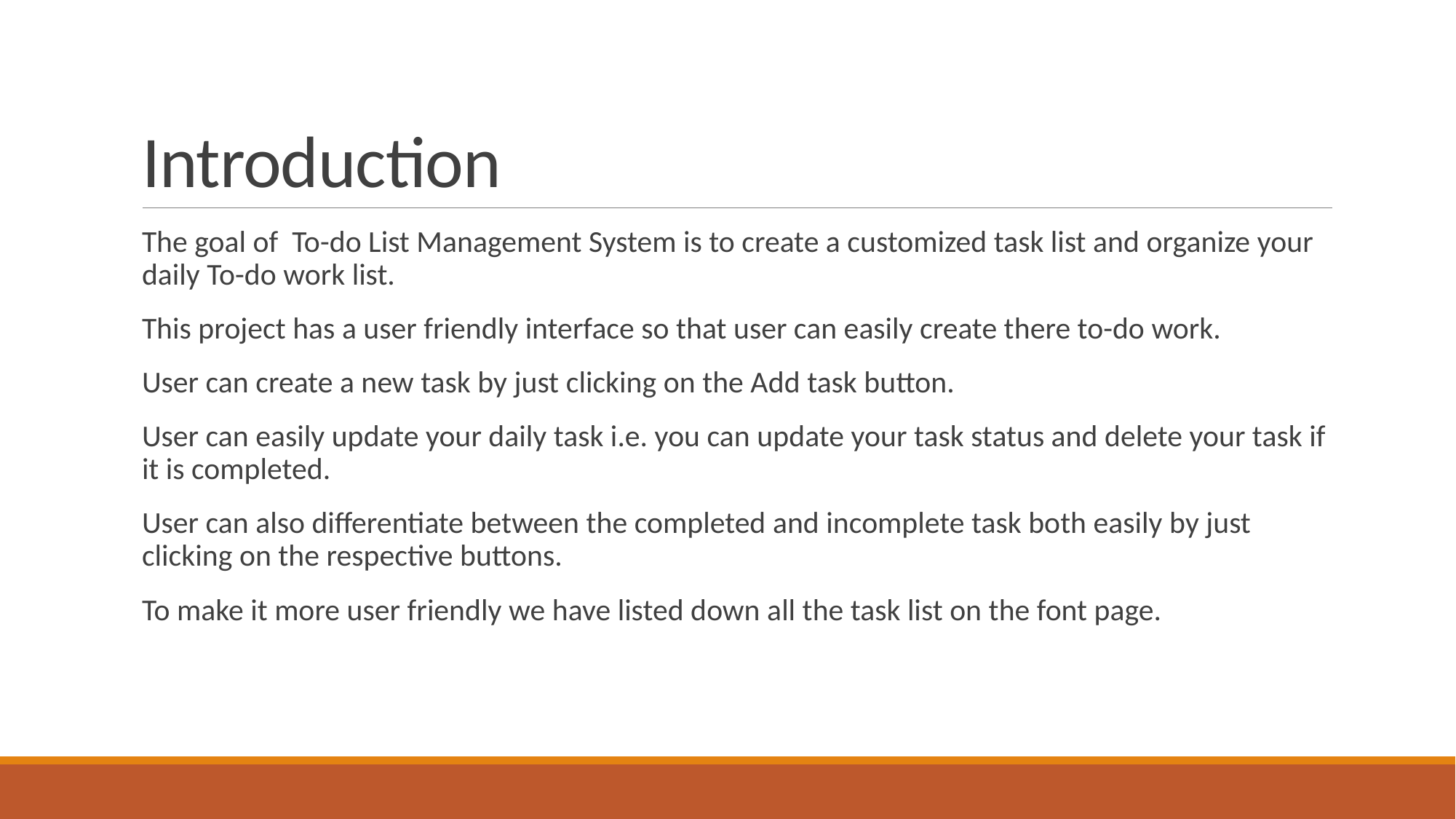

# Introduction
The goal of  To-do List Management System is to create a customized task list and organize your daily To-do work list.
This project has a user friendly interface so that user can easily create there to-do work.
User can create a new task by just clicking on the Add task button.
User can easily update your daily task i.e. you can update your task status and delete your task if it is completed.
User can also differentiate between the completed and incomplete task both easily by just clicking on the respective buttons.
To make it more user friendly we have listed down all the task list on the font page.